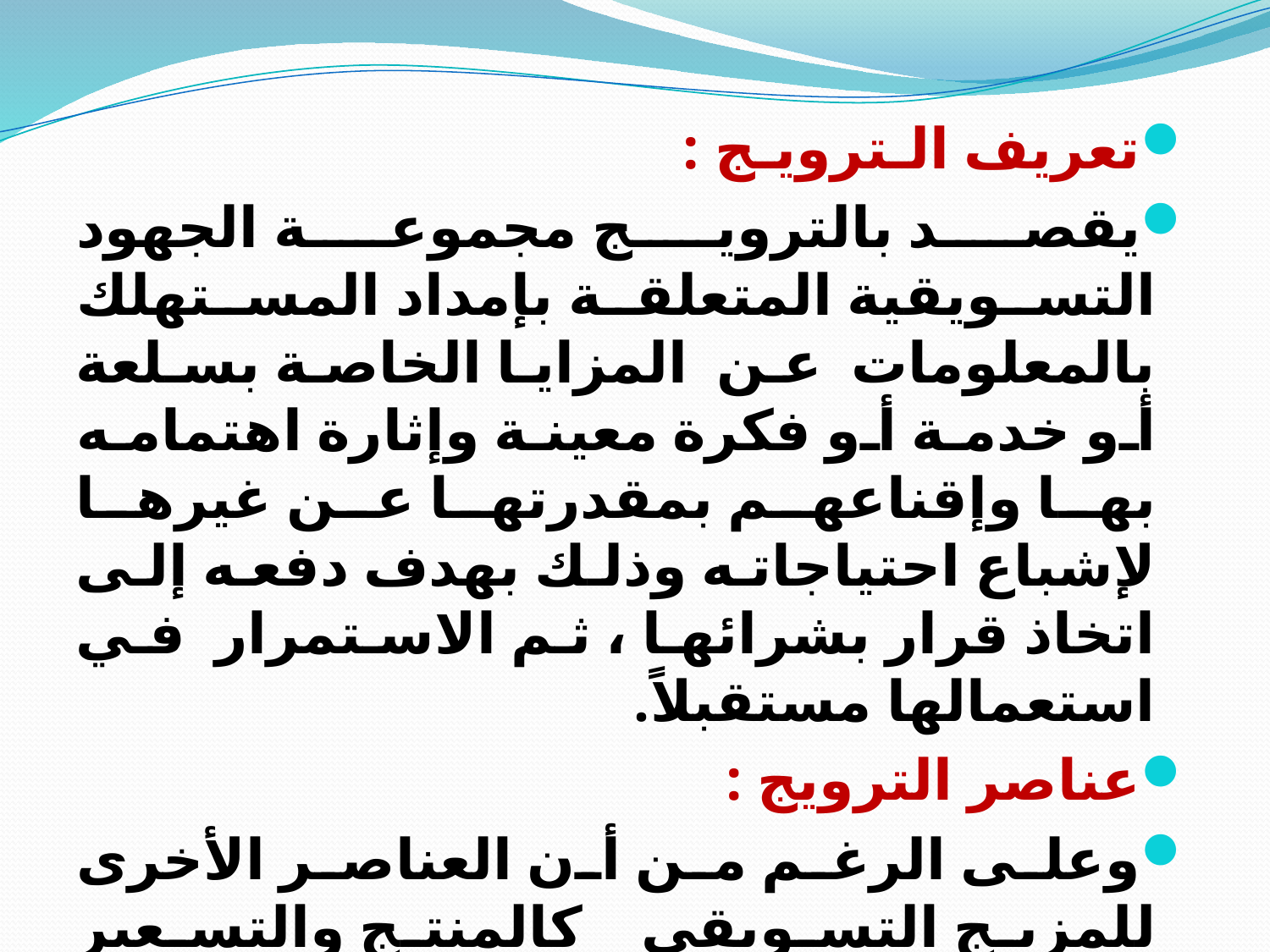

تعريف الـترويـج :
يقصد بالترويج مجموعة الجهود التسويقية المتعلقة بإمداد المستهلك بالمعلومات  عن  المزايا الخاصة بسلعة أو خدمة أو فكرة معينة وإثارة اهتمامه بها وإقناعهم بمقدرتها عن غيرها لإشباع احتياجاته وذلك بهدف دفعه إلى اتخاذ قرار بشرائها ، ثم الاستمرار  في استعمالها مستقبلاً.
عناصر الترويج :
وعلى الرغم من أن العناصر الأخرى للمزيج التسويقي    كالمنتج والتسعير والتوزيع قد تشمل بعض الجوانب الترويجية ، فإن العناصر  الرئيسية في النشاط الترويجي تتمثل في الآتي: